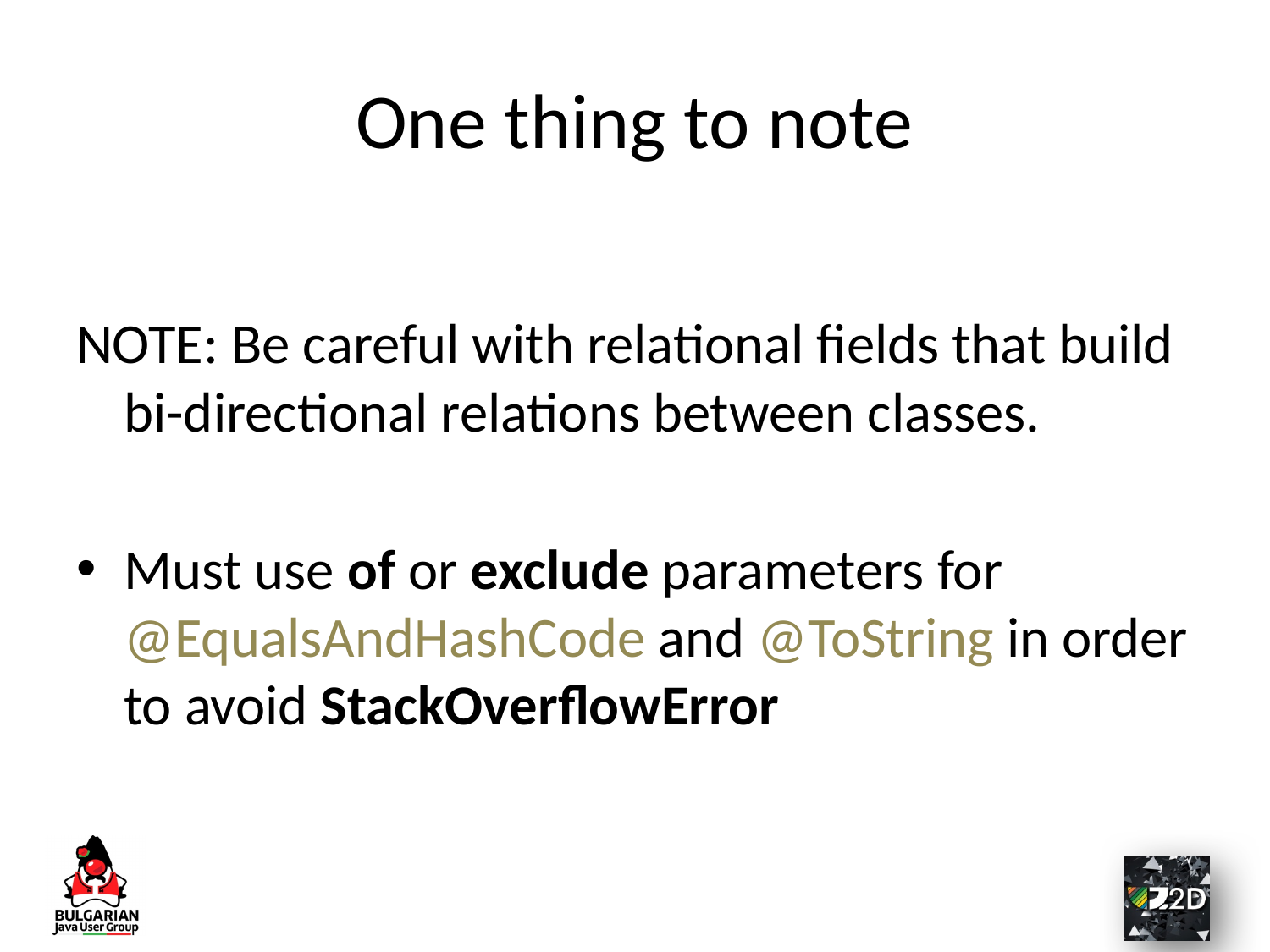

# One thing to note

NOTE: Be careful with relational fields that build bi-directional relations between classes.

Must use of or exclude parameters for @EqualsAndHashCode and @ToString in order to avoid StackOverflowError